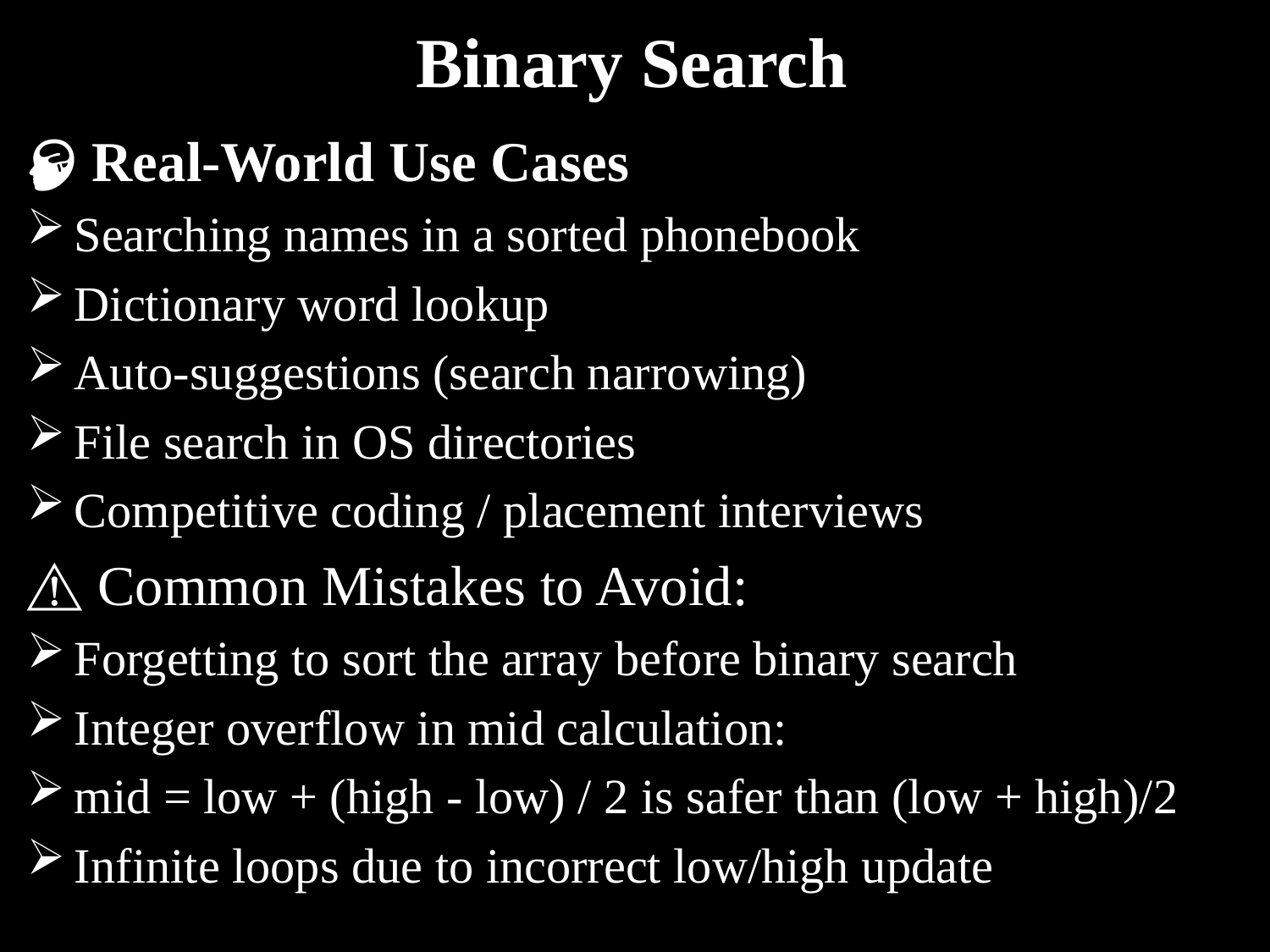

# Binary Search
🧠 Real-World Use Cases
Searching names in a sorted phonebook
Dictionary word lookup
Auto-suggestions (search narrowing)
File search in OS directories
Competitive coding / placement interviews
⚠️ Common Mistakes to Avoid:
Forgetting to sort the array before binary search
Integer overflow in mid calculation:
mid = low + (high - low) / 2 is safer than (low + high)/2
Infinite loops due to incorrect low/high update